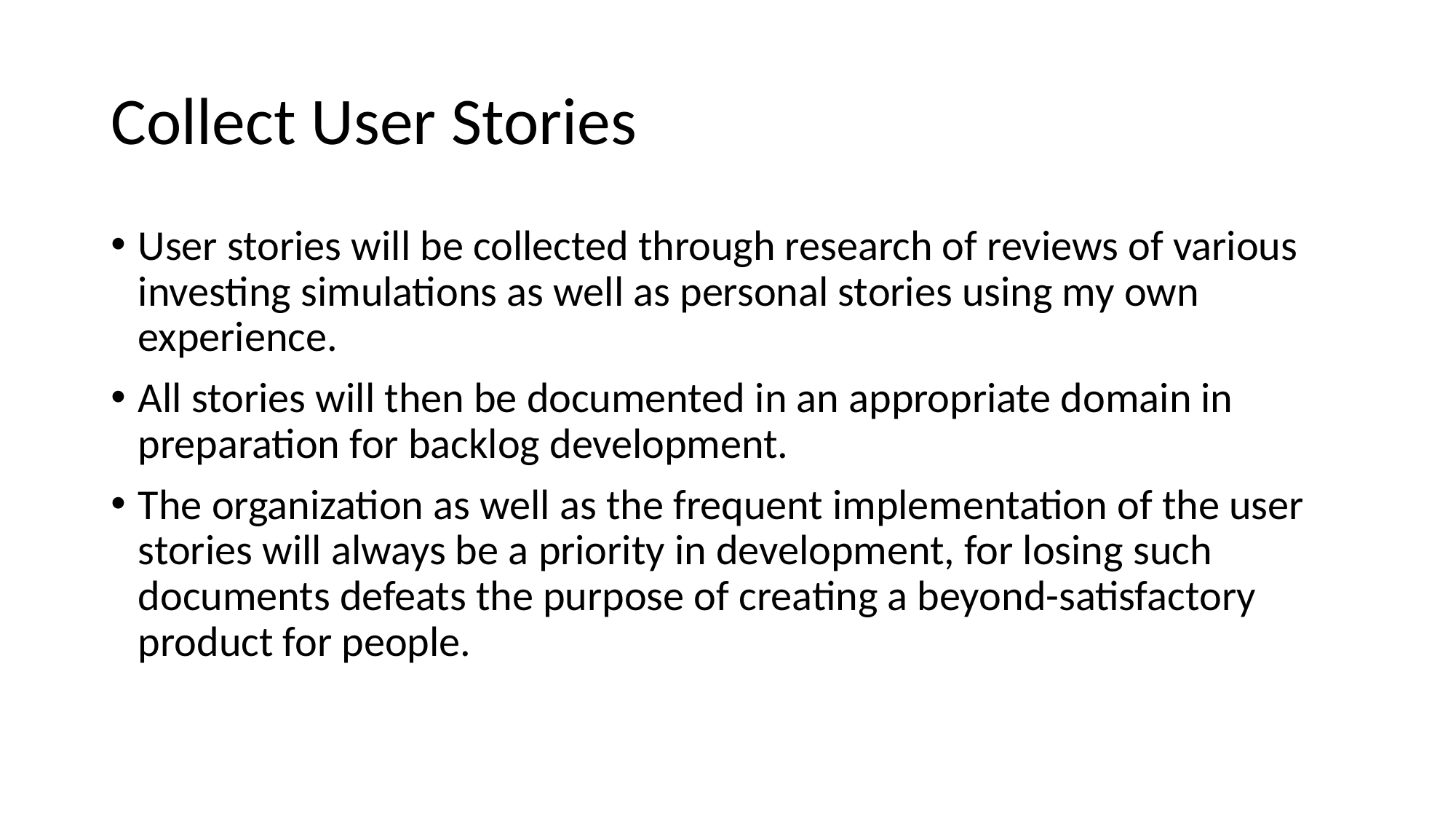

# Collect User Stories
User stories will be collected through research of reviews of various investing simulations as well as personal stories using my own experience.
All stories will then be documented in an appropriate domain in preparation for backlog development.
The organization as well as the frequent implementation of the user stories will always be a priority in development, for losing such documents defeats the purpose of creating a beyond-satisfactory product for people.